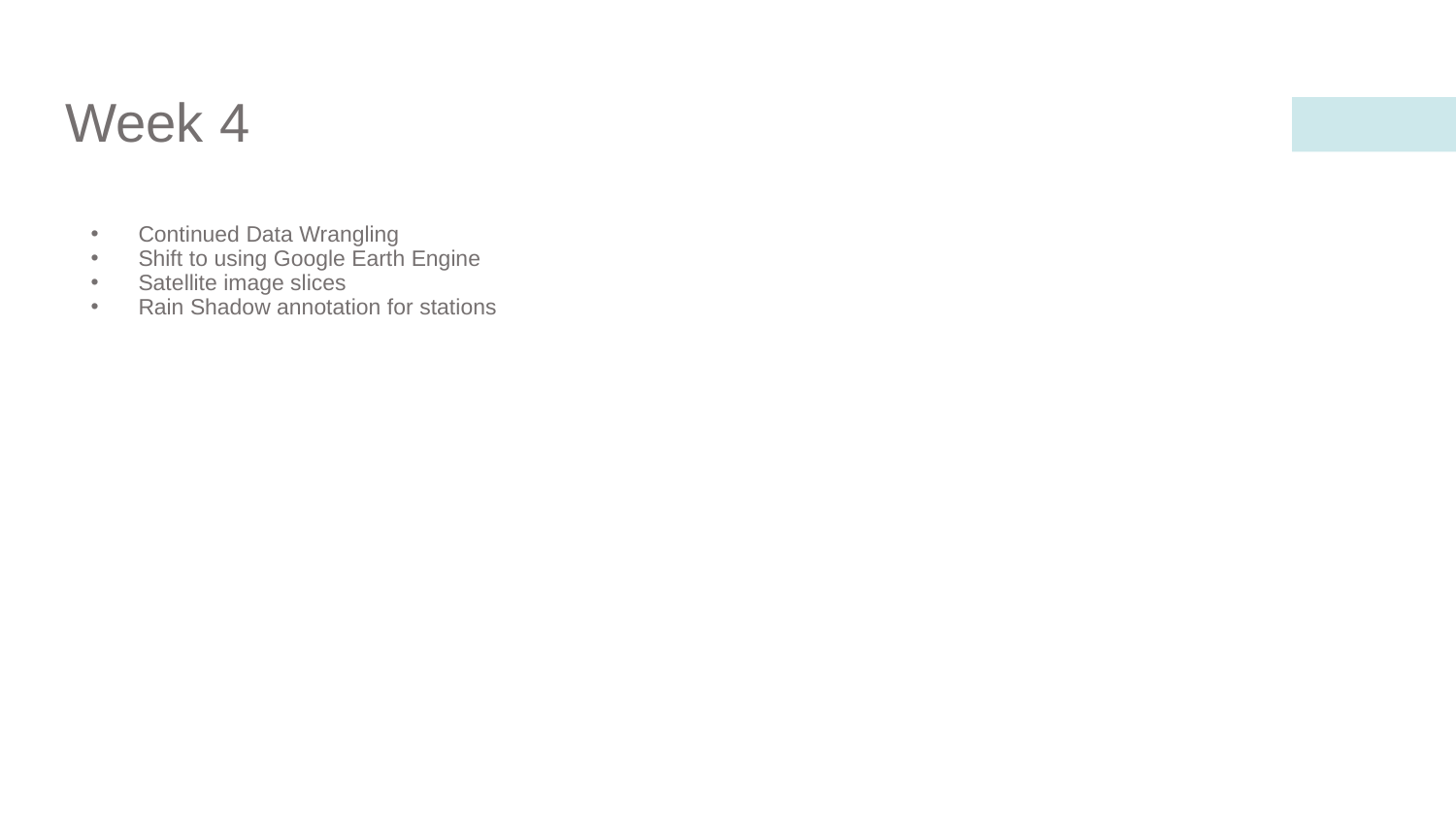

# Week 4
Continued Data Wrangling
Shift to using Google Earth Engine
Satellite image slices
Rain Shadow annotation for stations